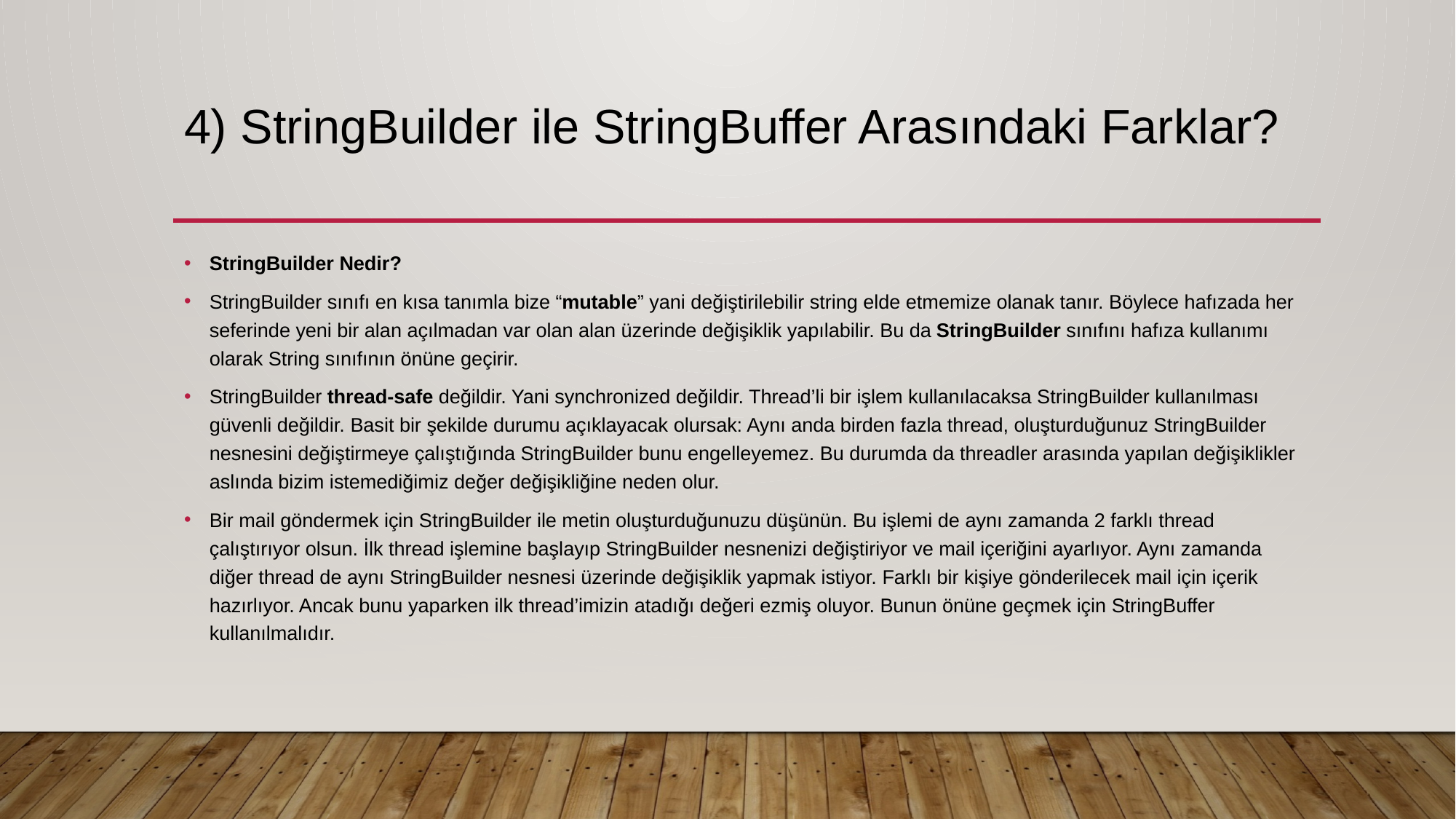

# 4) StringBuilder ile StringBuffer Arasındaki Farklar?
StringBuilder Nedir?
StringBuilder sınıfı en kısa tanımla bize “mutable” yani değiştirilebilir string elde etmemize olanak tanır. Böylece hafızada her seferinde yeni bir alan açılmadan var olan alan üzerinde değişiklik yapılabilir. Bu da StringBuilder sınıfını hafıza kullanımı olarak String sınıfının önüne geçirir.
StringBuilder thread-safe değildir. Yani synchronized değildir. Thread’li bir işlem kullanılacaksa StringBuilder kullanılması güvenli değildir. Basit bir şekilde durumu açıklayacak olursak: Aynı anda birden fazla thread, oluşturduğunuz StringBuilder nesnesini değiştirmeye çalıştığında StringBuilder bunu engelleyemez. Bu durumda da threadler arasında yapılan değişiklikler aslında bizim istemediğimiz değer değişikliğine neden olur.
Bir mail göndermek için StringBuilder ile metin oluşturduğunuzu düşünün. Bu işlemi de aynı zamanda 2 farklı thread çalıştırıyor olsun. İlk thread işlemine başlayıp StringBuilder nesnenizi değiştiriyor ve mail içeriğini ayarlıyor. Aynı zamanda diğer thread de aynı StringBuilder nesnesi üzerinde değişiklik yapmak istiyor. Farklı bir kişiye gönderilecek mail için içerik hazırlıyor. Ancak bunu yaparken ilk thread’imizin atadığı değeri ezmiş oluyor. Bunun önüne geçmek için StringBuffer kullanılmalıdır.